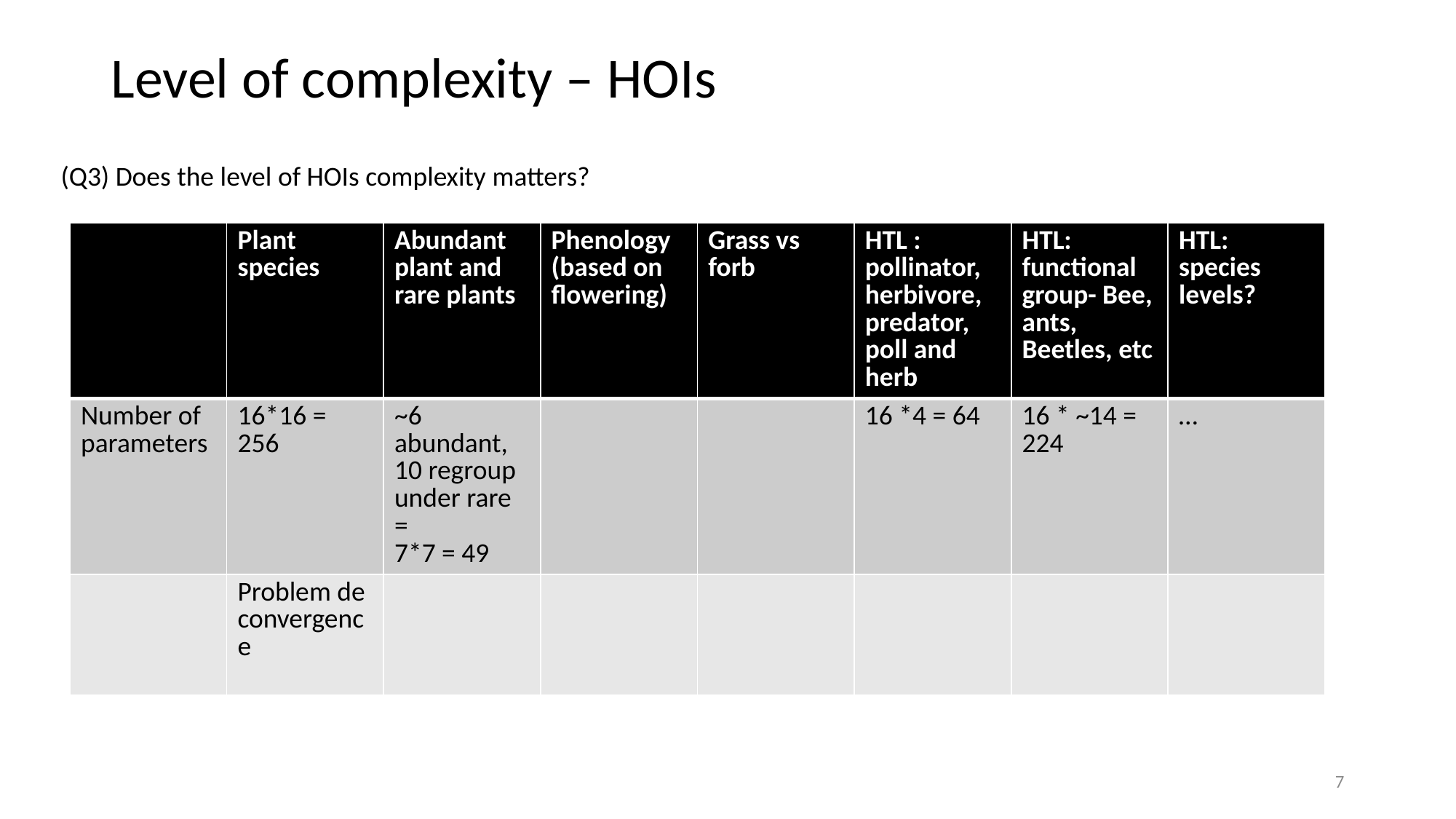

# Level of complexity – HOIs
(Q3) Does the level of HOIs complexity matters?
|  | Plant species | Abundant plant and rare plants | Phenology (based on flowering) | Grass vs forb | HTL : pollinator, herbivore, predator, poll and herb | HTL: functional group- Bee, ants, Beetles, etc | HTL: species levels? |
| --- | --- | --- | --- | --- | --- | --- | --- |
| Number of parameters | 16\*16 = 256 | ~6 abundant, 10 regroup under rare = 7\*7 = 49 |  |  | 16 \*4 = 64 | 16 \* ~14 = 224 | … |
|  | Problem de convergence |  |  |  |  |  |  |
7